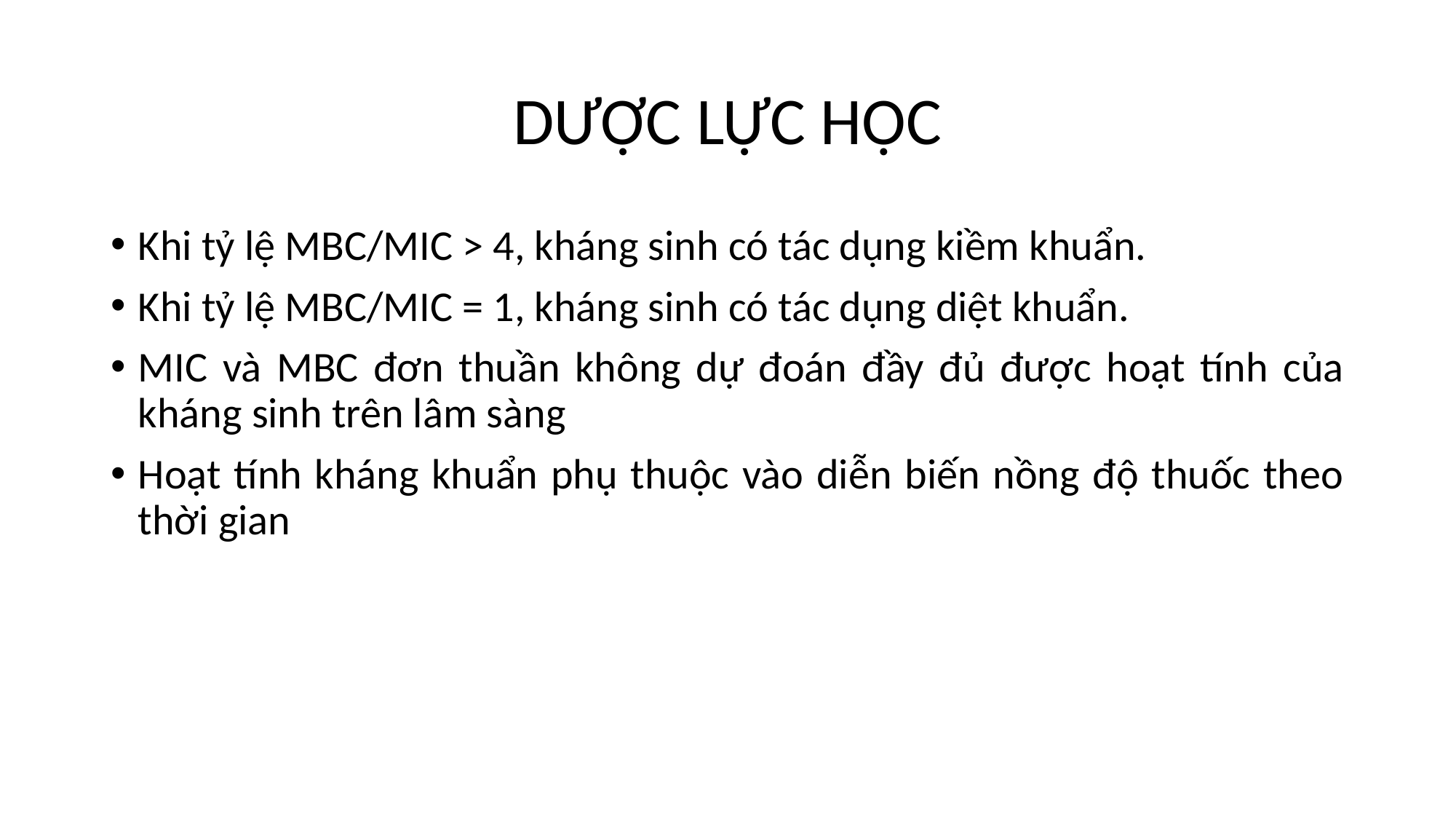

# DƯỢC LỰC HỌC
Khi tỷ lệ MBC/MIC > 4, kháng sinh có tác dụng kiềm khuẩn.
Khi tỷ lệ MBC/MIC = 1, kháng sinh có tác dụng diệt khuẩn.
MIC và MBC đơn thuần không dự đoán đầy đủ được hoạt tính của kháng sinh trên lâm sàng
Hoạt tính kháng khuẩn phụ thuộc vào diễn biến nồng độ thuốc theo thời gian